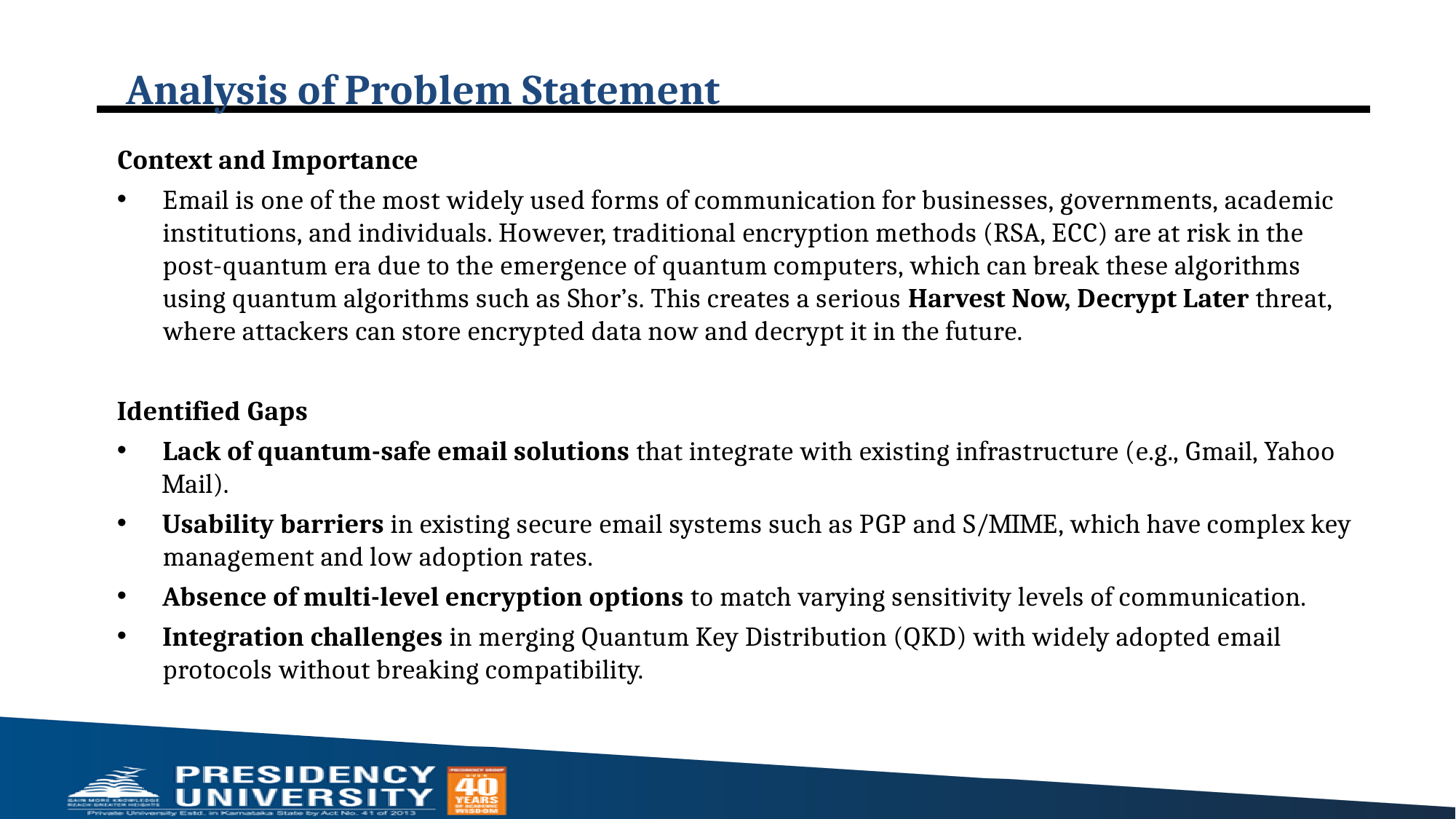

# Analysis of Problem Statement
Context and Importance
Email is one of the most widely used forms of communication for businesses, governments, academic institutions, and individuals. However, traditional encryption methods (RSA, ECC) are at risk in the post-quantum era due to the emergence of quantum computers, which can break these algorithms using quantum algorithms such as Shor’s. This creates a serious Harvest Now, Decrypt Later threat, where attackers can store encrypted data now and decrypt it in the future.

Identified Gaps
Lack of quantum-safe email solutions that integrate with existing infrastructure (e.g., Gmail, Yahoo Mail).
Usability barriers in existing secure email systems such as PGP and S/MIME, which have complex key management and low adoption rates.
Absence of multi-level encryption options to match varying sensitivity levels of communication.
Integration challenges in merging Quantum Key Distribution (QKD) with widely adopted email protocols without breaking compatibility.